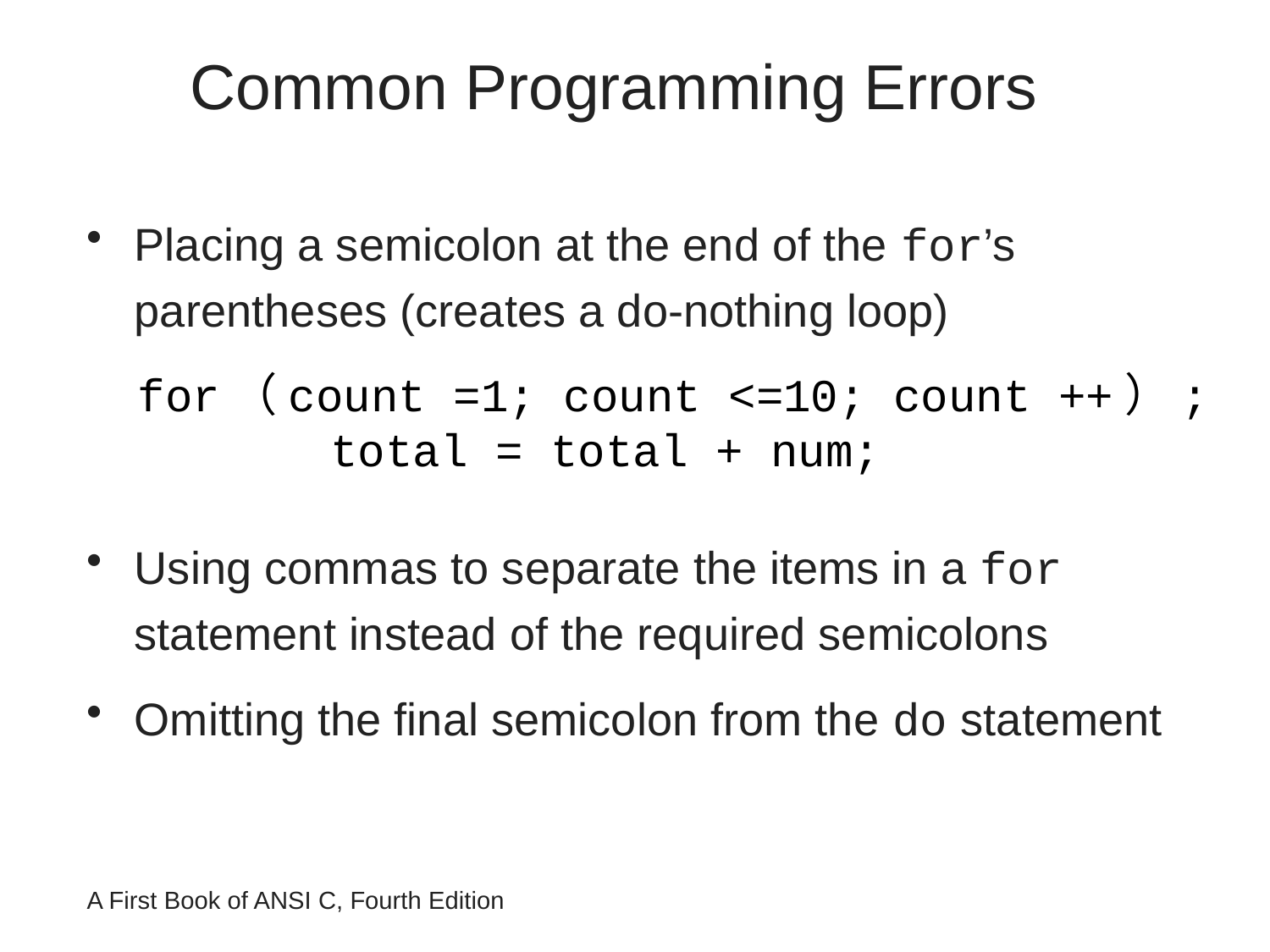

# Common Programming Errors
Placing a semicolon at the end of the for’s parentheses (creates a do-nothing loop)

Using commas to separate the items in a for statement instead of the required semicolons
Omitting the final semicolon from the do statement

for（count =1; count <=10; count ++）;
       total = total + num;
A First Book of ANSI C, Fourth Edition
68